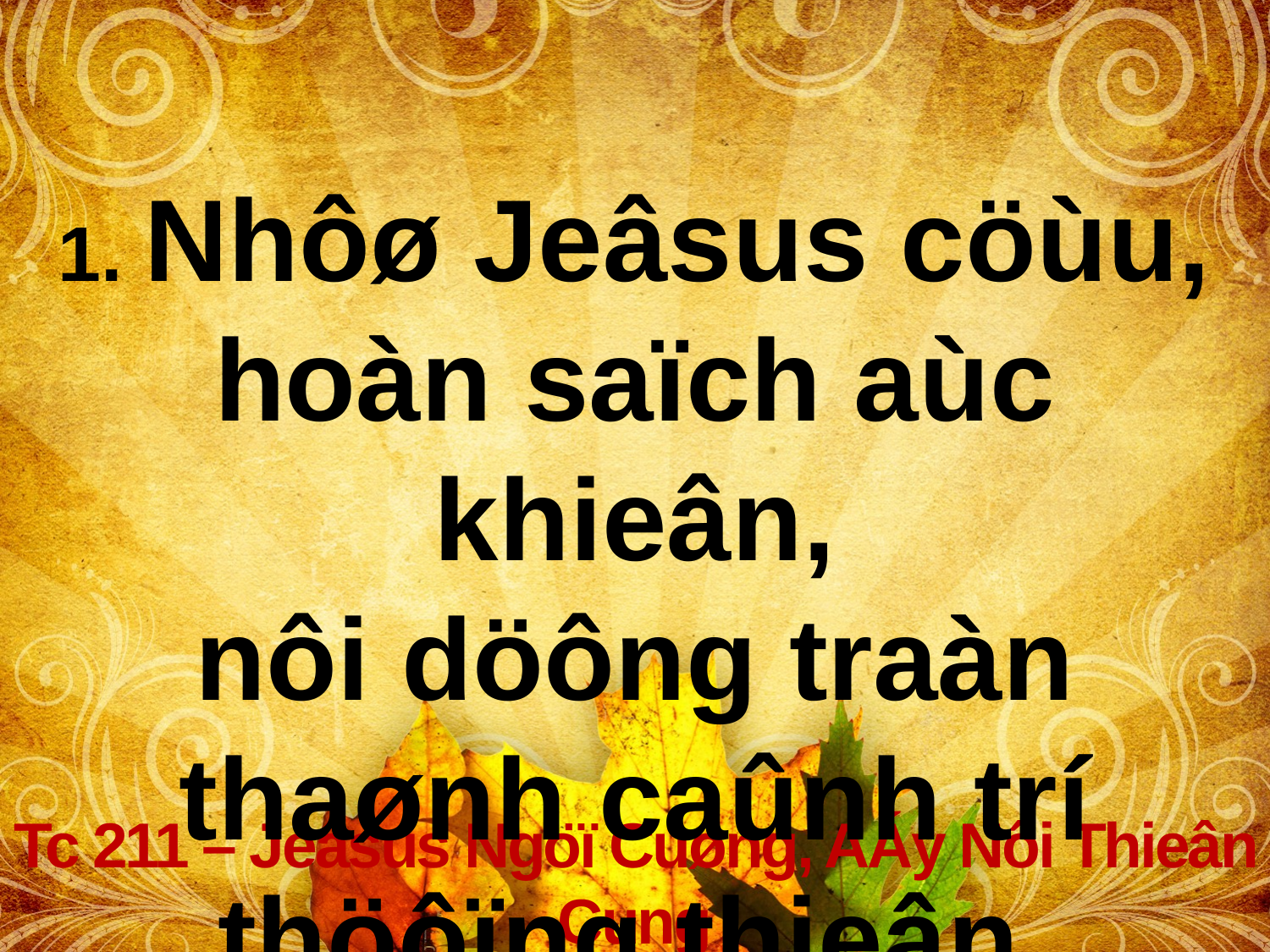

1. Nhôø Jeâsus cöùu,
hoàn saïch aùc khieân,
nôi döông traàn thaønh caûnh trí thöôïng thieân.
Tc 211 – Jeâsus Ngöï Cuøng, AÁy Nôi Thieân Cung